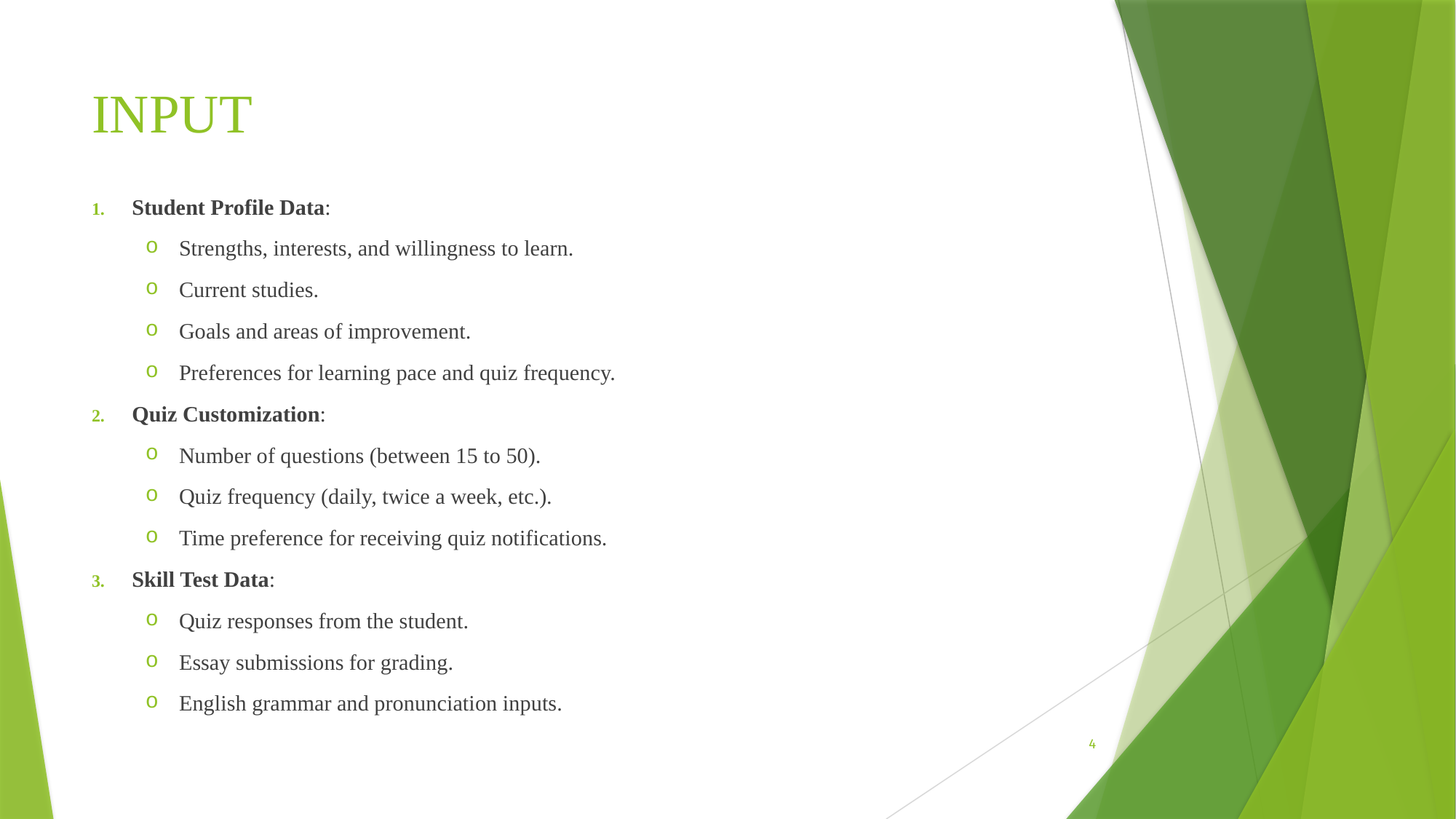

# INPUT
Student Profile Data:
Strengths, interests, and willingness to learn.
Current studies.
Goals and areas of improvement.
Preferences for learning pace and quiz frequency.
Quiz Customization:
Number of questions (between 15 to 50).
Quiz frequency (daily, twice a week, etc.).
Time preference for receiving quiz notifications.
Skill Test Data:
Quiz responses from the student.
Essay submissions for grading.
English grammar and pronunciation inputs.
4